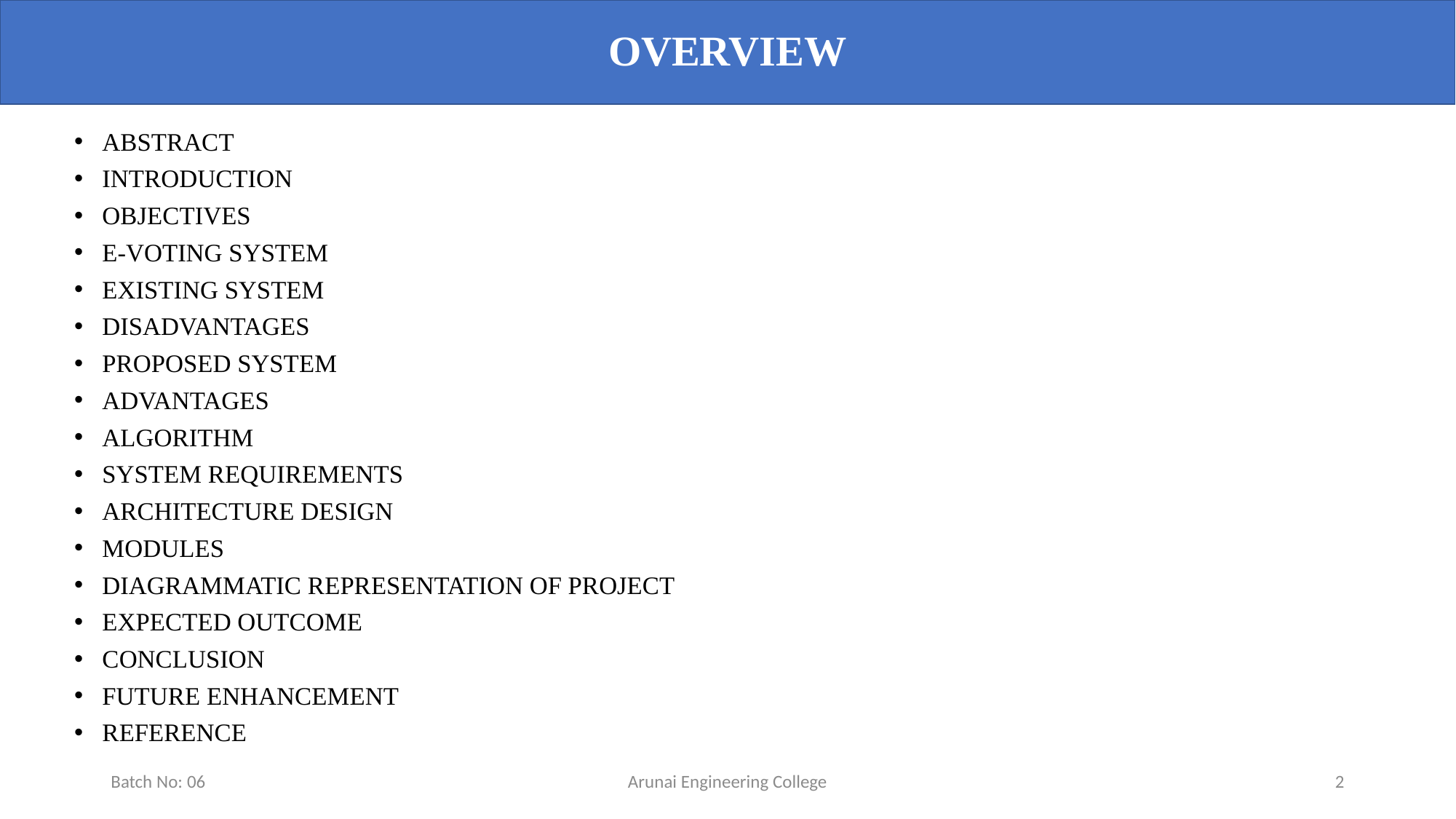

# OVERVIEW
ABSTRACT
INTRODUCTION
OBJECTIVES
E-VOTING SYSTEM
EXISTING SYSTEM
DISADVANTAGES
PROPOSED SYSTEM
ADVANTAGES
ALGORITHM
SYSTEM REQUIREMENTS
ARCHITECTURE DESIGN
MODULES
DIAGRAMMATIC REPRESENTATION OF PROJECT
EXPECTED OUTCOME
CONCLUSION
FUTURE ENHANCEMENT
REFERENCE

Batch No: 06
Arunai Engineering College
2